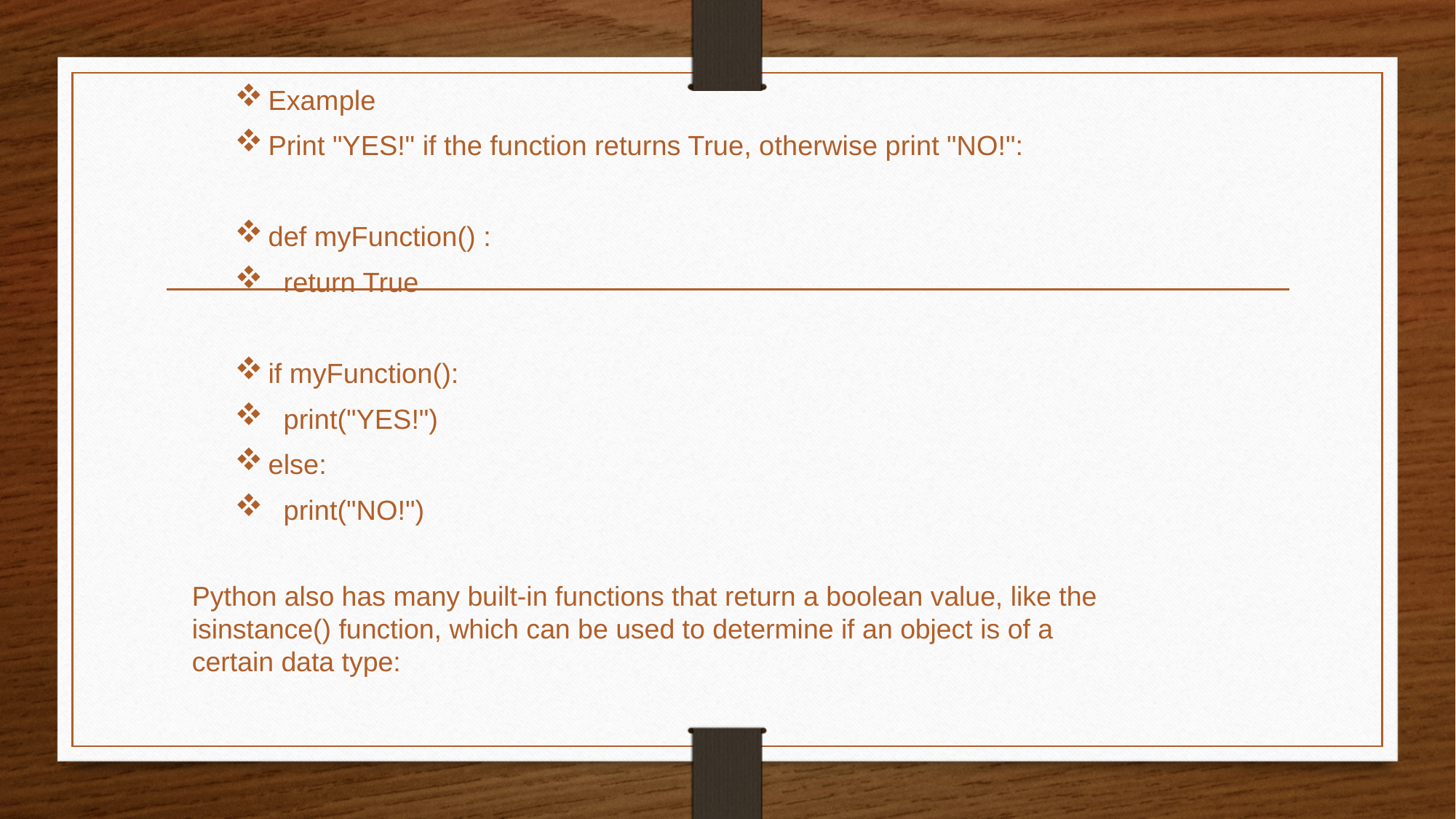

Example
Print "YES!" if the function returns True, otherwise print "NO!":

def myFunction() :
  return True

if myFunction():
  print("YES!")
else:
  print("NO!")

Python also has many built-in functions that return a boolean value, like the isinstance() function, which can be used to determine if an object is of a certain data type: